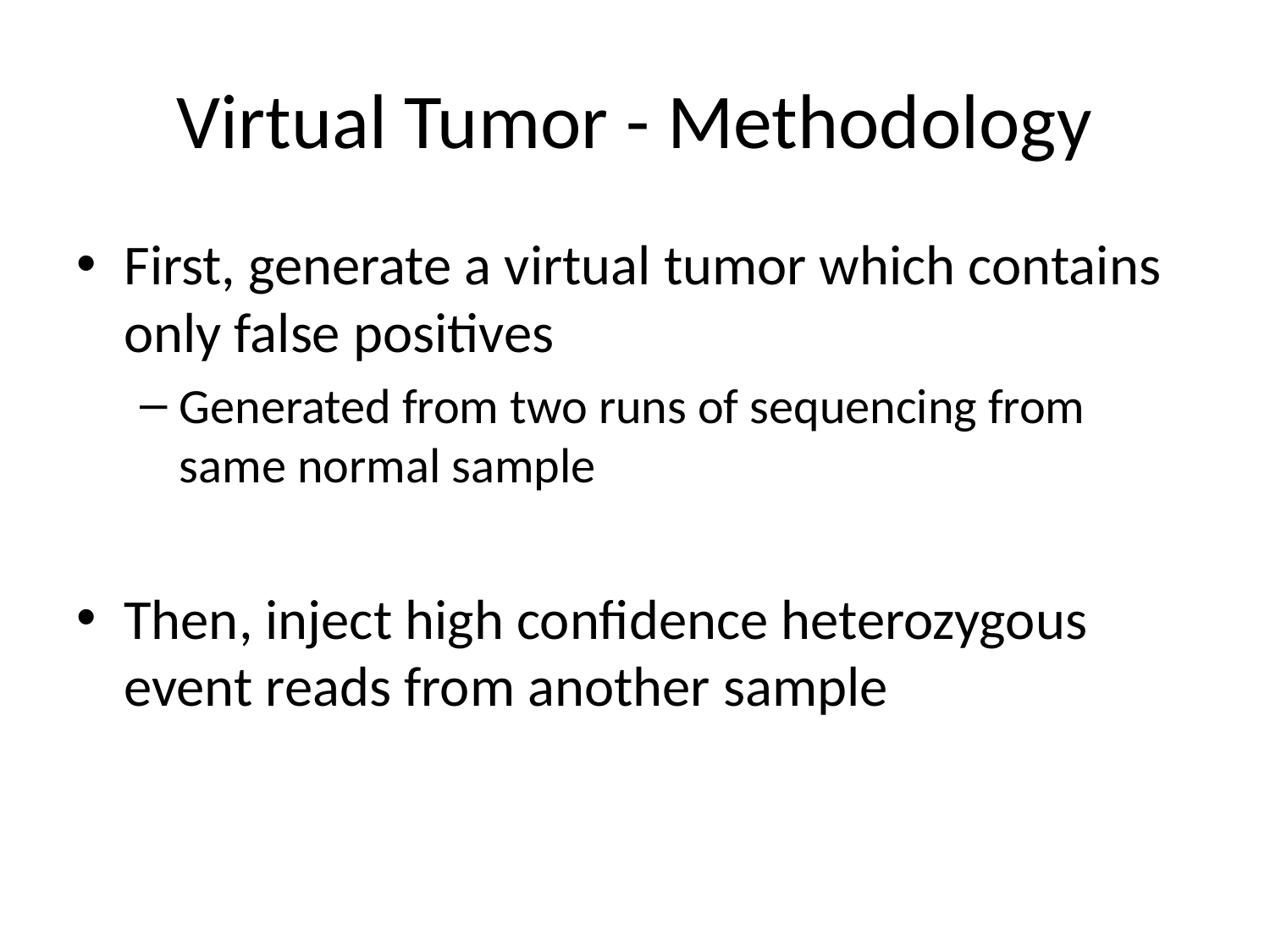

# Virtual Tumor - Methodology
First, generate a virtual tumor which contains only false positives
Generated from two runs of sequencing from same normal sample

Then, inject high confidence heterozygous event reads from another sample